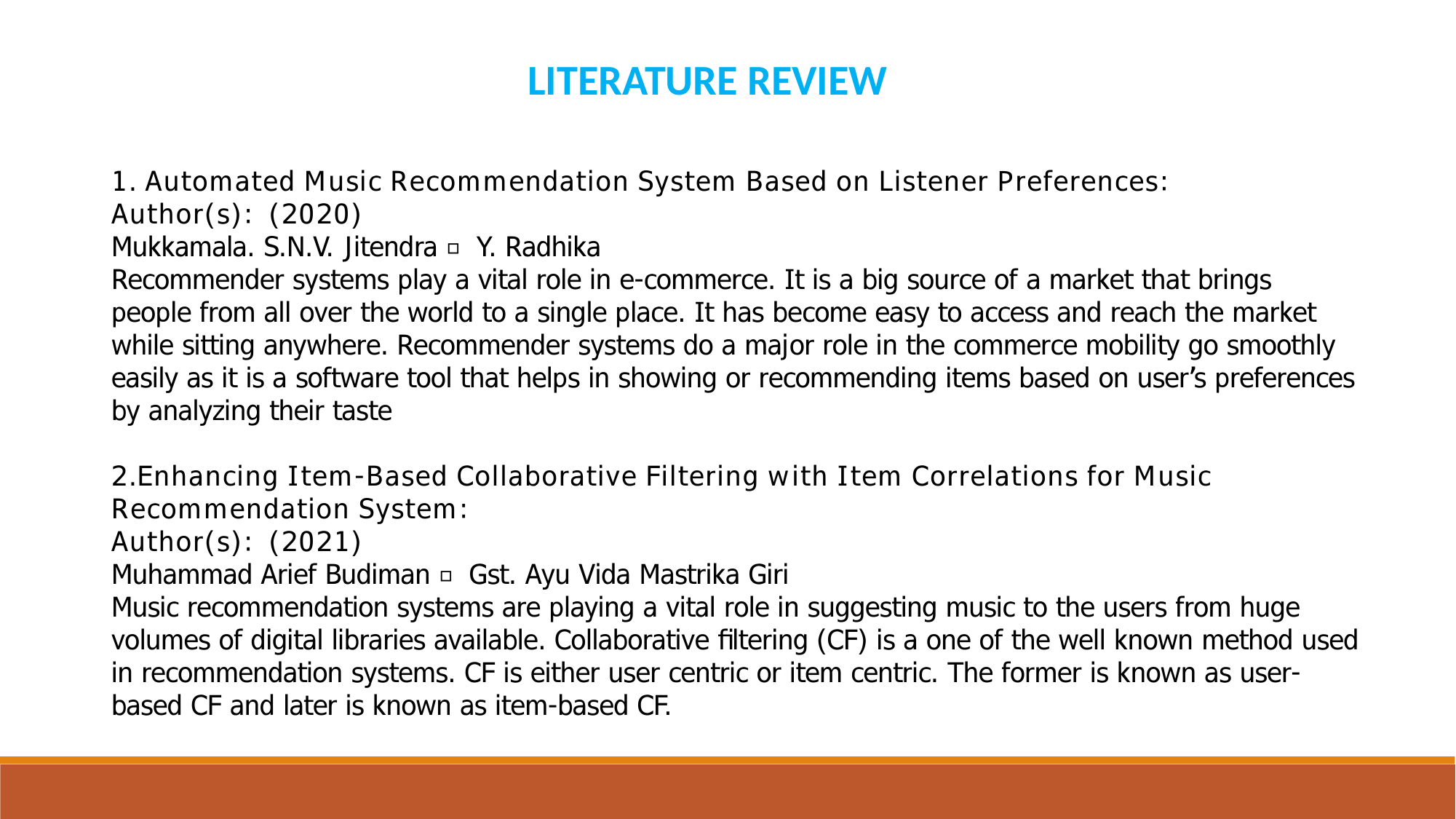

LITERATURE REVIEW
1. Automated Music Recommendation System Based on Listener Preferences:
Author(s):  (2020)
Mukkamala. S.N.V. Jitendra ◽  Y. Radhika
Recommender systems play a vital role in e-commerce. It is a big source of a market that brings people from all over the world to a single place. It has become easy to access and reach the market while sitting anywhere. Recommender systems do a major role in the commerce mobility go smoothly easily as it is a software tool that helps in showing or recommending items based on user’s preferences by analyzing their taste

2.Enhancing Item-Based Collaborative Filtering with Item Correlations for Music Recommendation System:
Author(s):  (2021)
Muhammad Arief Budiman ◽  Gst. Ayu Vida Mastrika Giri
Music recommendation systems are playing a vital role in suggesting music to the users from huge volumes of digital libraries available. Collaborative filtering (CF) is a one of the well known method used in recommendation systems. CF is either user centric or item centric. The former is known as user-based CF and later is known as item-based CF.